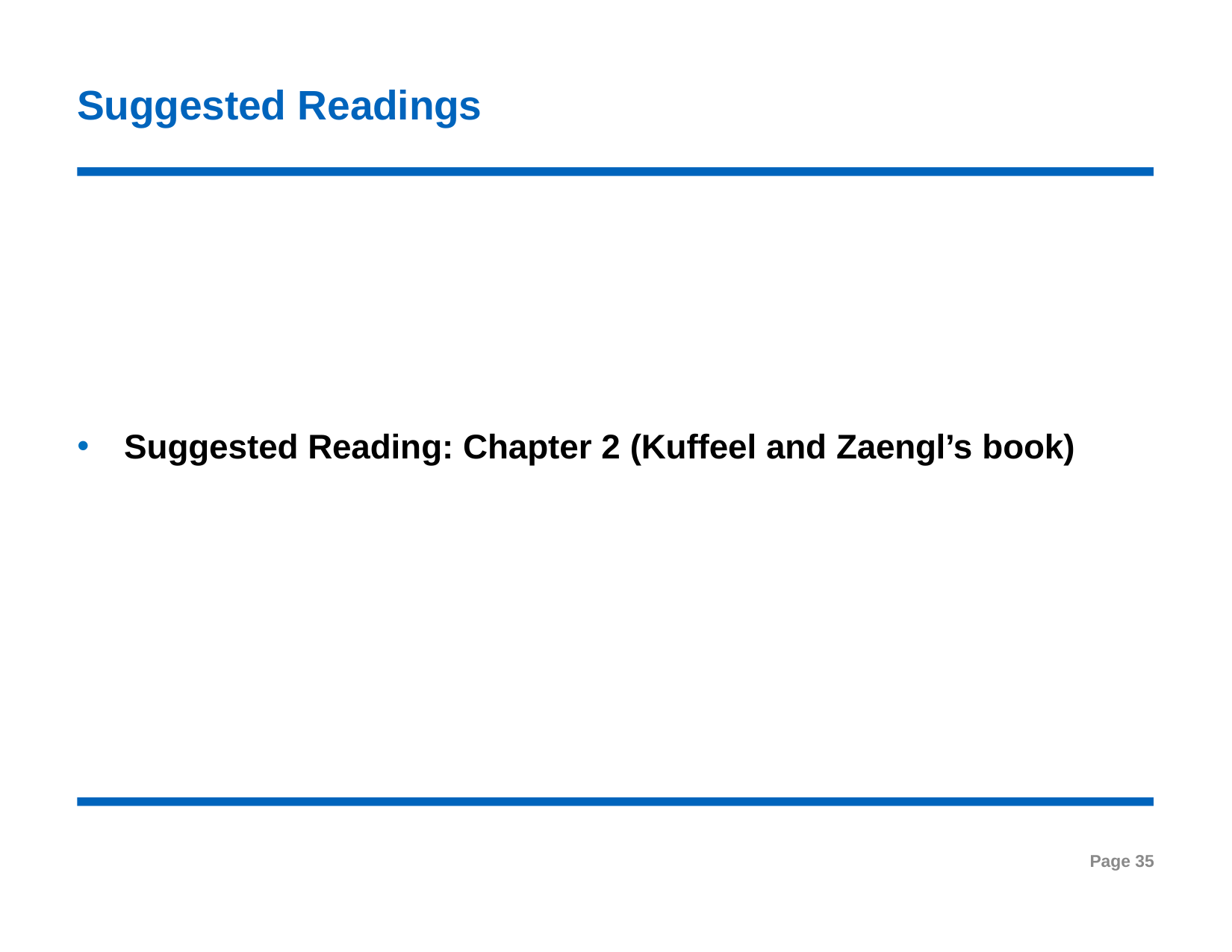

# Suggested Readings
Suggested Reading: Chapter 2 (Kuffeel and Zaengl’s book)
Page 35